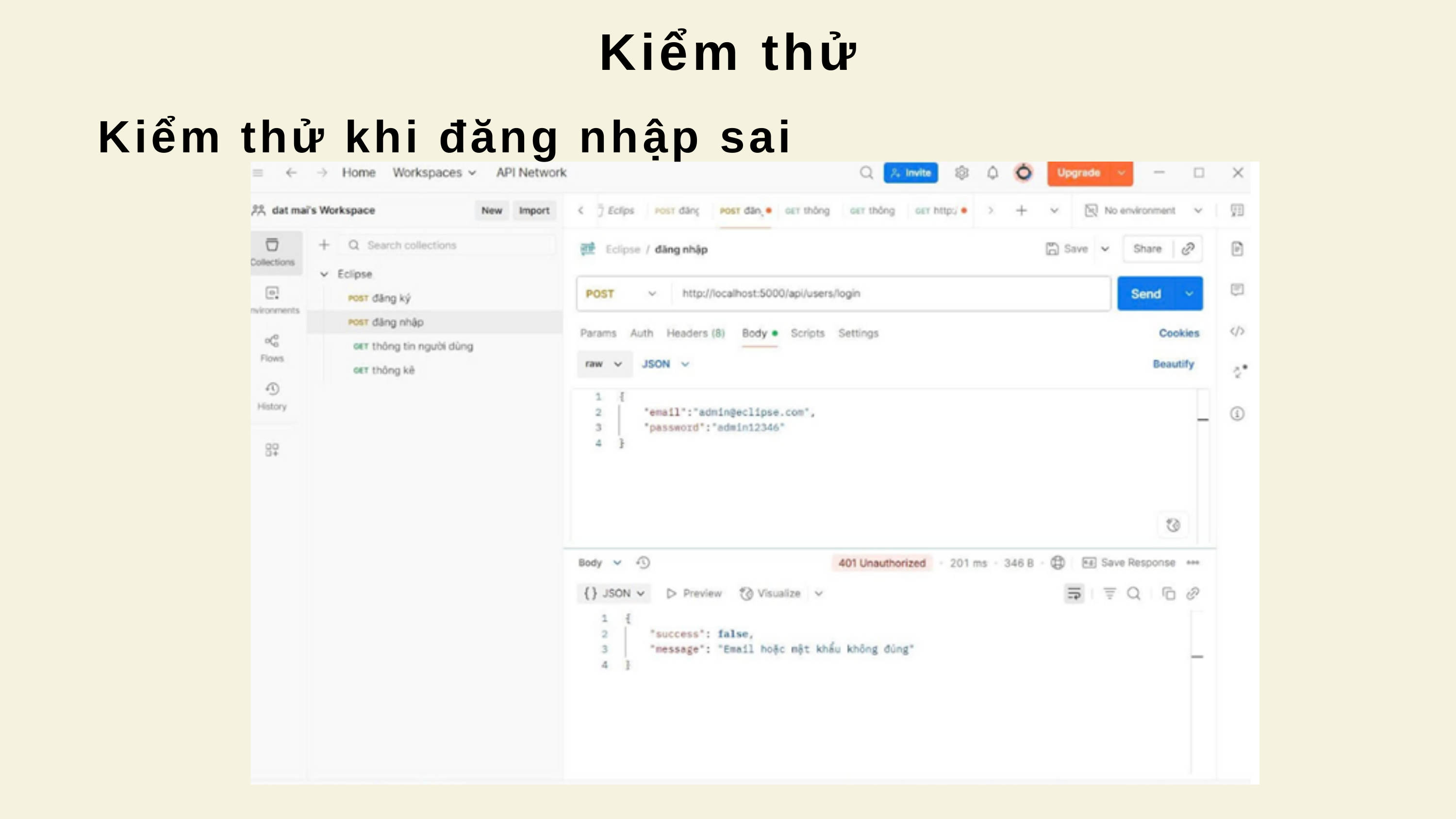

Kiểm thử
Kiểm thử khi đăng nhập sai